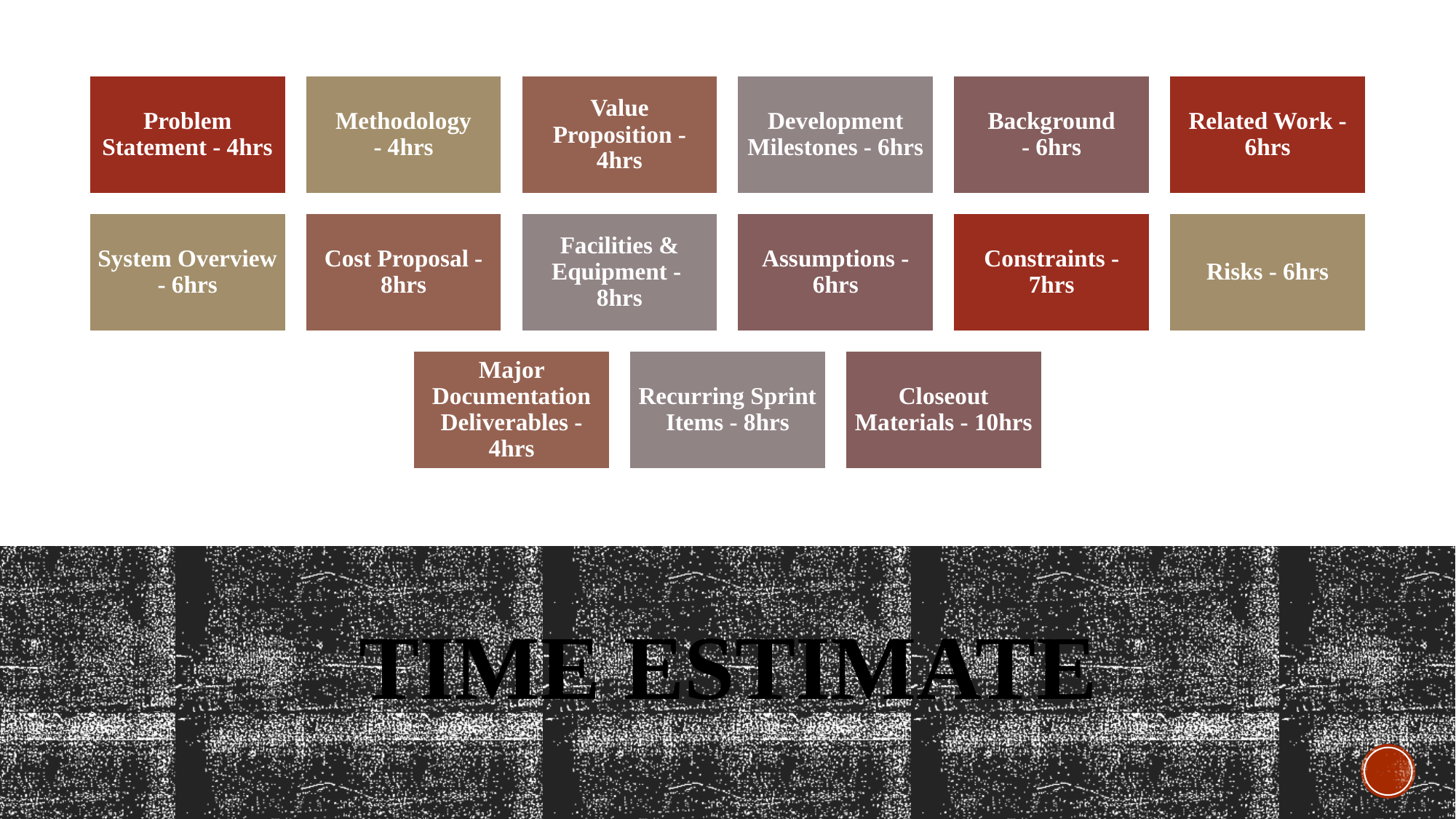

Problem Statement - 4hrs
Methodology - 4hrs
Value Proposition - 4hrs
Development Milestones - 6hrs
Background - 6hrs
Related Work - 6hrs
System Overview - 6hrs
Cost Proposal - 8hrs
Facilities & Equipment -  8hrs
Assumptions - 6hrs
Constraints - 7hrs
Risks - 6hrs
Major Documentation Deliverables - 4hrs
Recurring Sprint Items - 8hrs
Closeout Materials - 10hrs

# Time Estimate